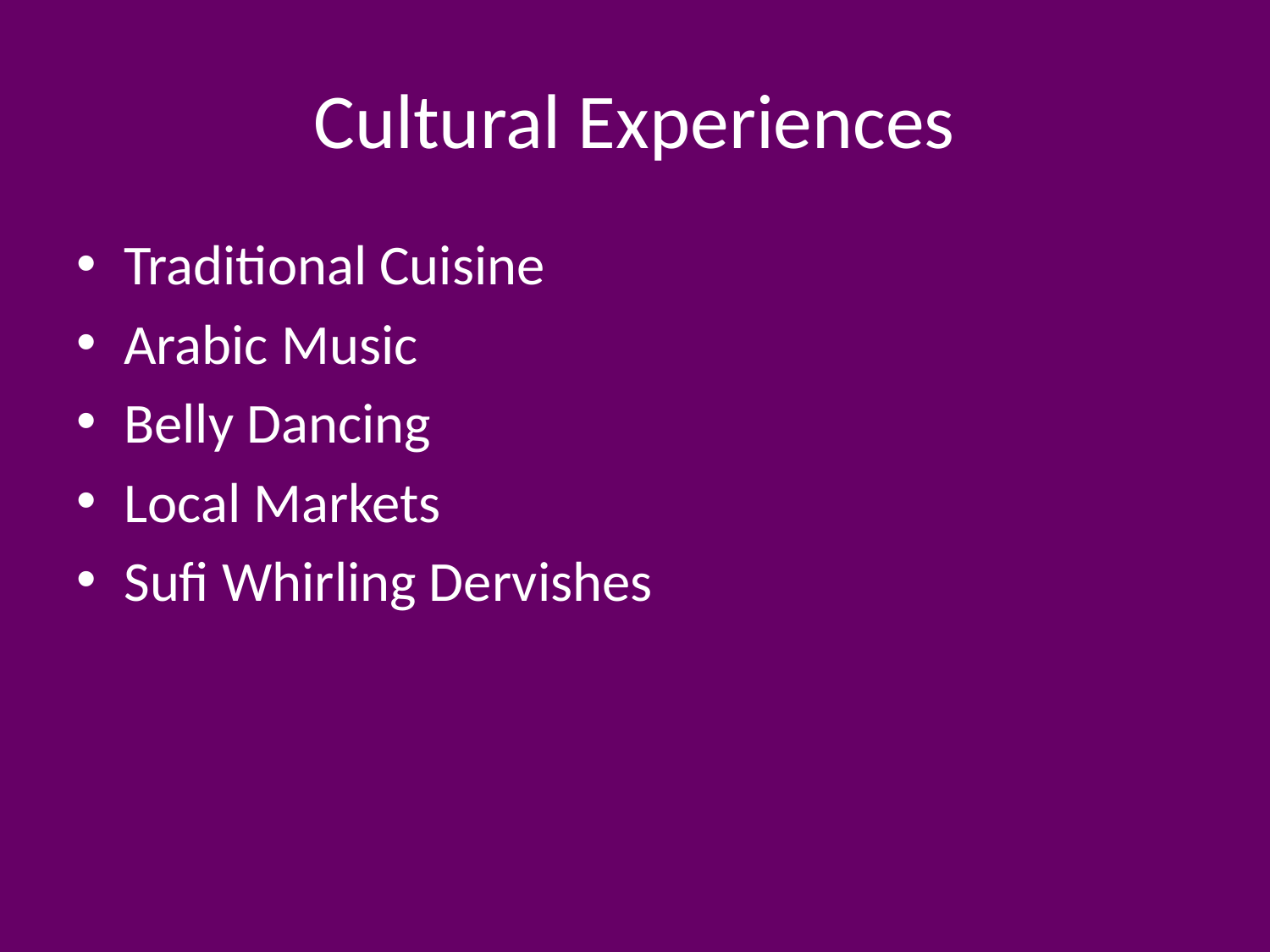

# Cultural Experiences
Traditional Cuisine
Arabic Music
Belly Dancing
Local Markets
Sufi Whirling Dervishes